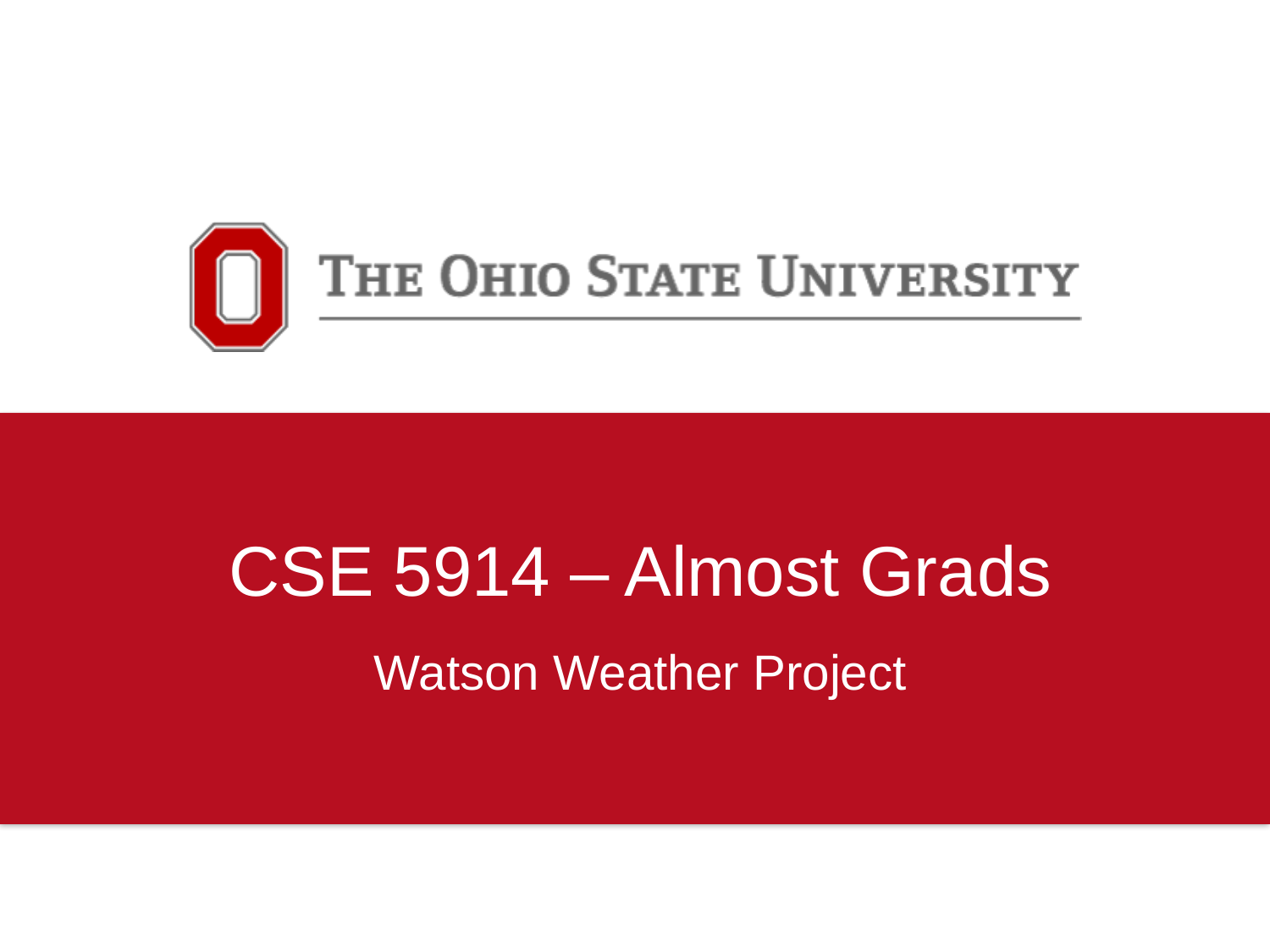

CSE 5914 – Almost Grads
Watson Weather Project